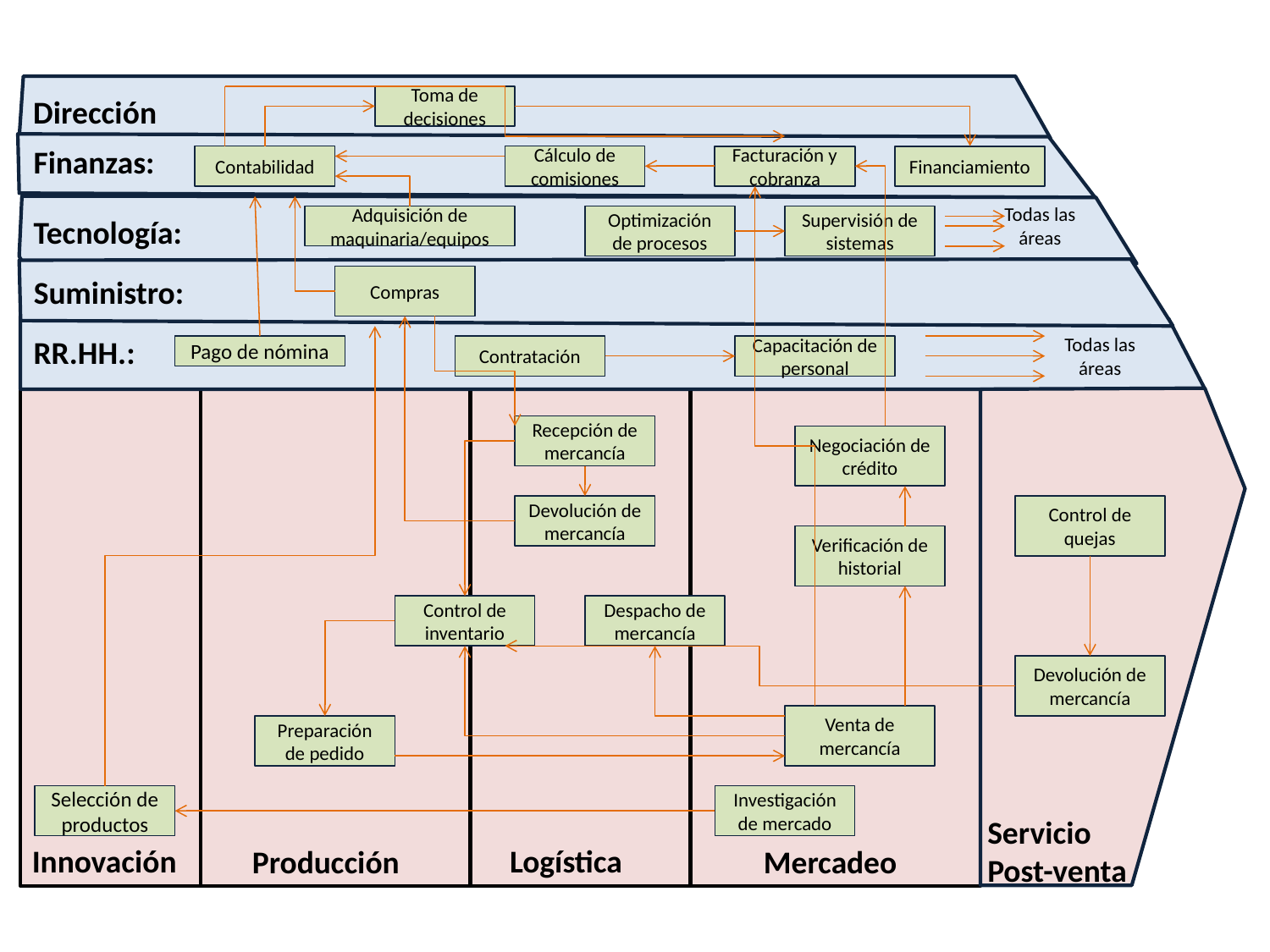

Dirección

Finanzas:

Tecnología:

Suministro:

RR.HH.:

Servicio Post-venta
Innovación
Logística
Producción
Mercadeo
Toma de decisiones
Contabilidad
Cálculo de comisiones
Facturación y cobranza
Financiamiento
Todas las áreas
Adquisición de maquinaria/equipos
Optimización de procesos
Supervisión de sistemas
Compras
Todas las áreas
Pago de nómina
Contratación
Capacitación de personal
Recepción de mercancía
Negociación de crédito
Devolución de mercancía
Control de quejas
Verificación de historial
Control de inventario
Despacho de mercancía
Devolución de mercancía
Venta de mercancía
Preparación de pedido
Selección de productos
Investigación de mercado